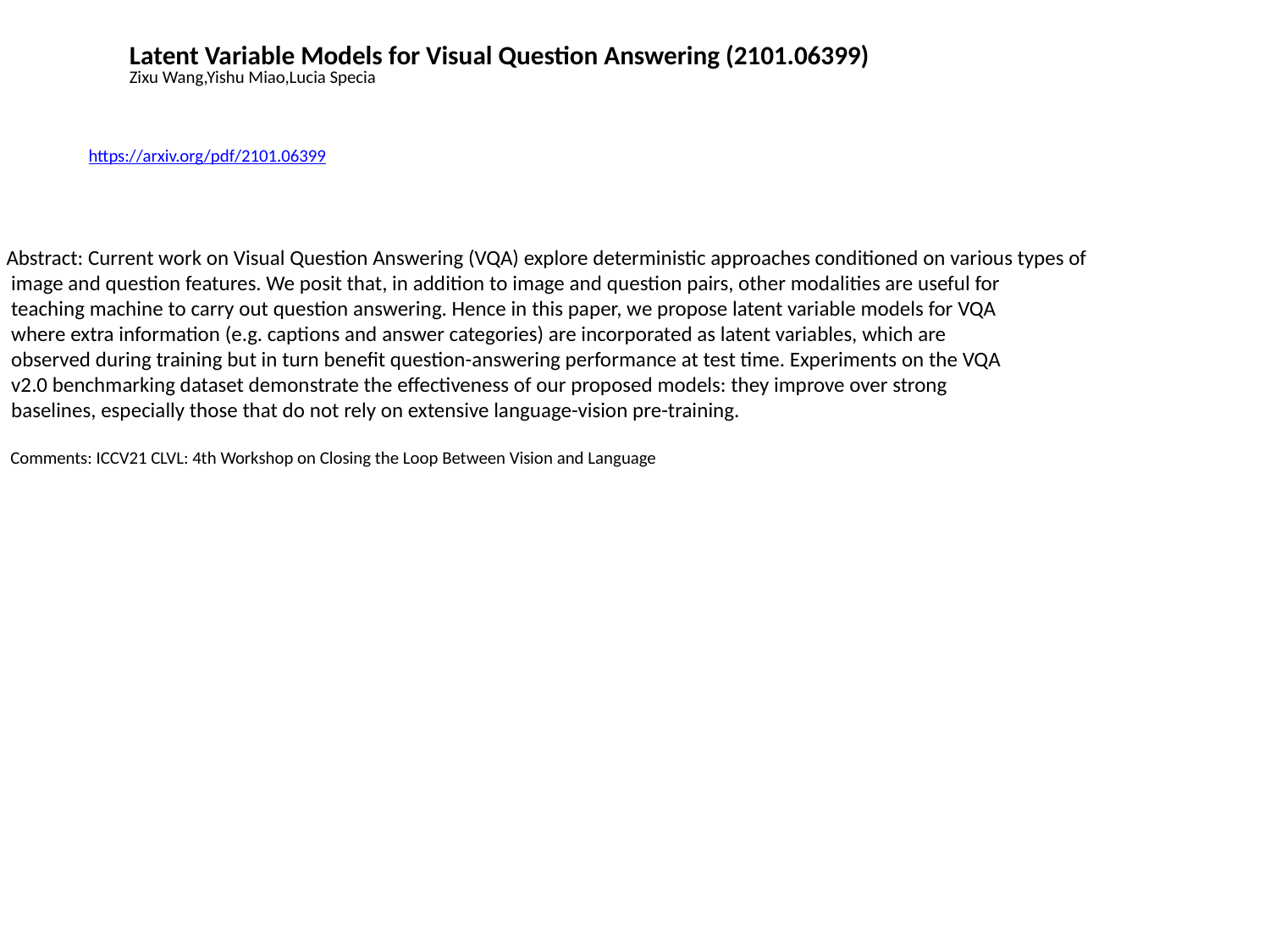

Latent Variable Models for Visual Question Answering (2101.06399)
Zixu Wang,Yishu Miao,Lucia Specia

https://arxiv.org/pdf/2101.06399

Abstract: Current work on Visual Question Answering (VQA) explore deterministic approaches conditioned on various types of
 image and question features. We posit that, in addition to image and question pairs, other modalities are useful for
 teaching machine to carry out question answering. Hence in this paper, we propose latent variable models for VQA
 where extra information (e.g. captions and answer categories) are incorporated as latent variables, which are
 observed during training but in turn benefit question-answering performance at test time. Experiments on the VQA
 v2.0 benchmarking dataset demonstrate the effectiveness of our proposed models: they improve over strong
 baselines, especially those that do not rely on extensive language-vision pre-training.
 Comments: ICCV21 CLVL: 4th Workshop on Closing the Loop Between Vision and Language